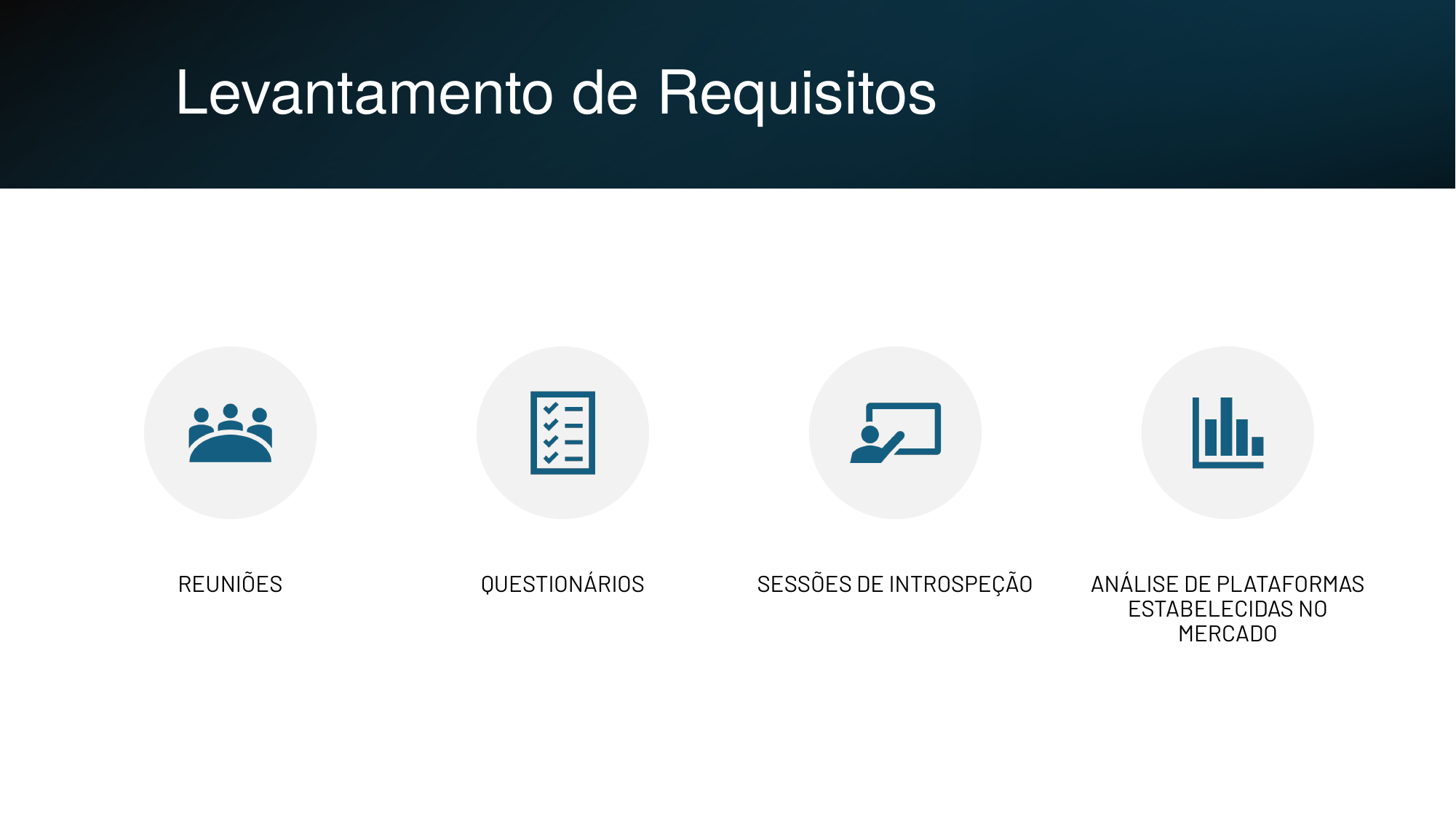

# Levantamento de Requisitos
Reuniões
Questionários
Sessões de Introspeção
Análise de plataformas estabelecidas no mercado